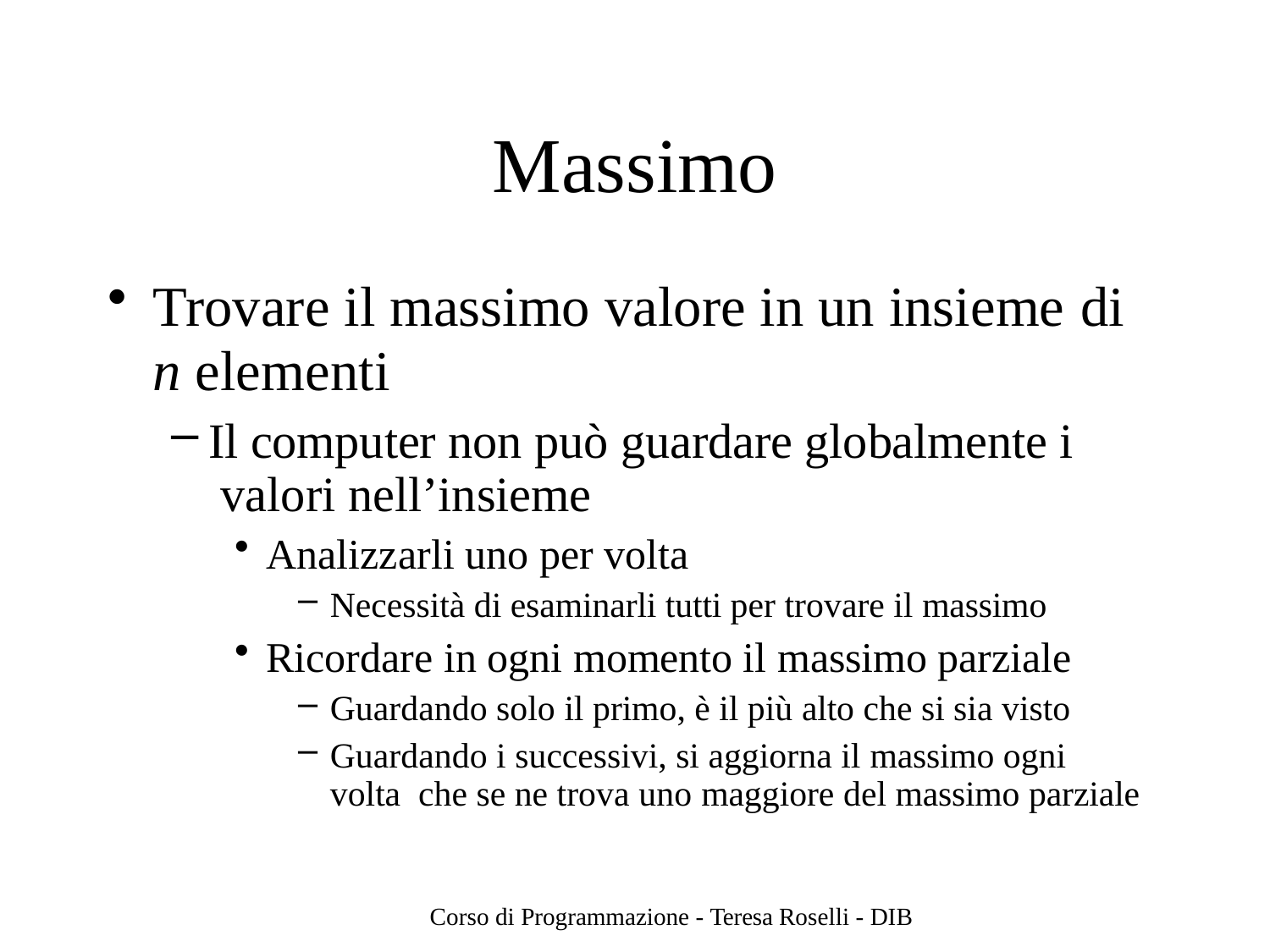

# Massimo
Trovare il massimo valore in un insieme di
n elementi
Il computer non può guardare globalmente i  valori nell’insieme
Analizzarli uno per volta
Necessità di esaminarli tutti per trovare il massimo
Ricordare in ogni momento il massimo parziale
Guardando solo il primo, è il più alto che si sia visto
Guardando i successivi, si aggiorna il massimo ogni volta  che se ne trova uno maggiore del massimo parziale
Corso di Programmazione - Teresa Roselli - DIB